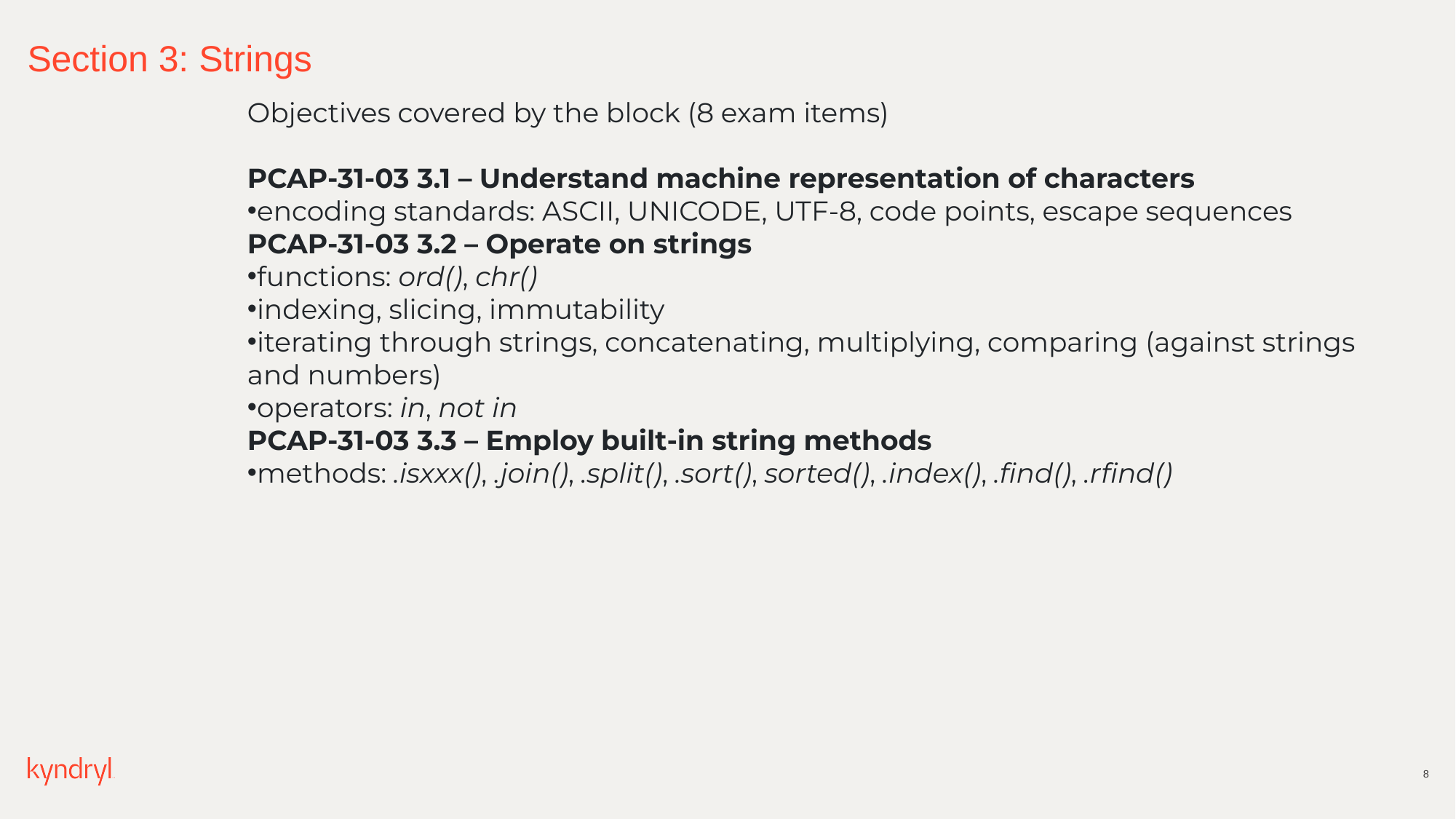

# Section 3: Strings
Objectives covered by the block (8 exam items)

PCAP-31-03 3.1 – Understand machine representation of characters
encoding standards: ASCII, UNICODE, UTF-8, code points, escape sequences
PCAP-31-03 3.2 – Operate on strings
functions: ord(), chr()
indexing, slicing, immutability
iterating through strings, concatenating, multiplying, comparing (against strings and numbers)
operators: in, not in
PCAP-31-03 3.3 – Employ built-in string methods
methods: .isxxx(), .join(), .split(), .sort(), sorted(), .index(), .find(), .rfind()
8